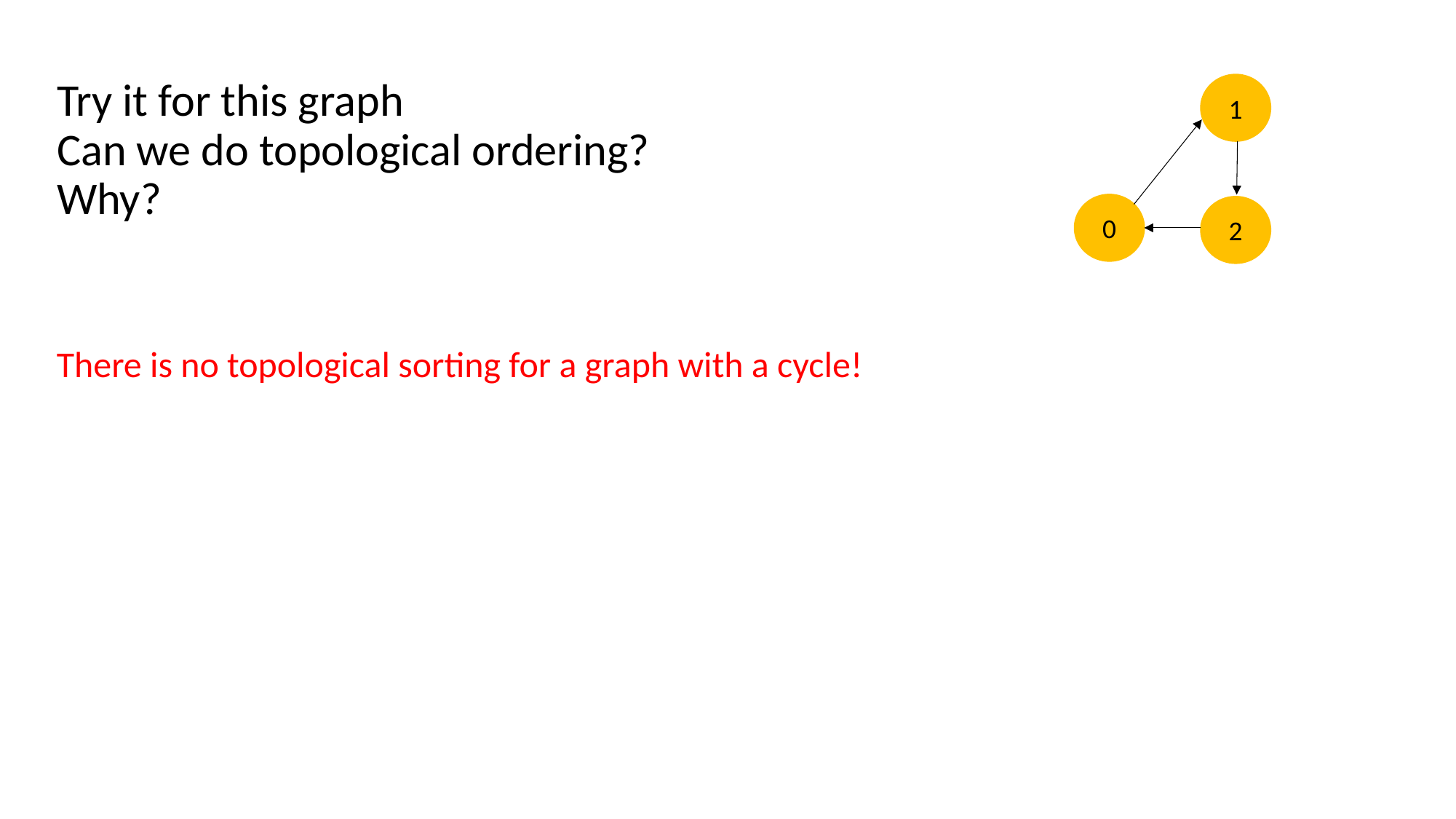

# Try it for this graph Can we do topological ordering? Why?
1
0
2
There is no topological sorting for a graph with a cycle!